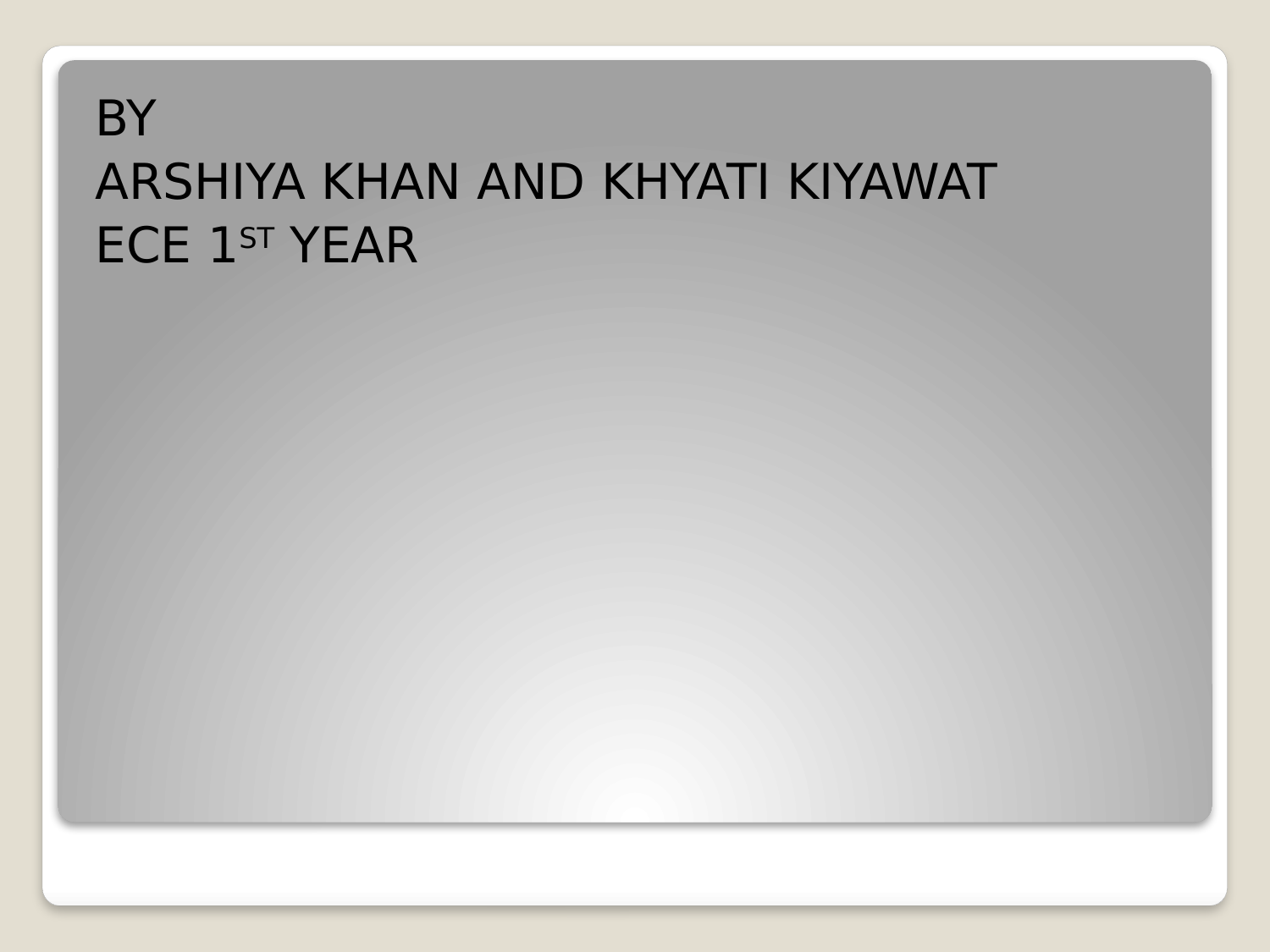

BY
ARSHIYA KHAN AND KHYATI KIYAWAT
ECE 1ST YEAR